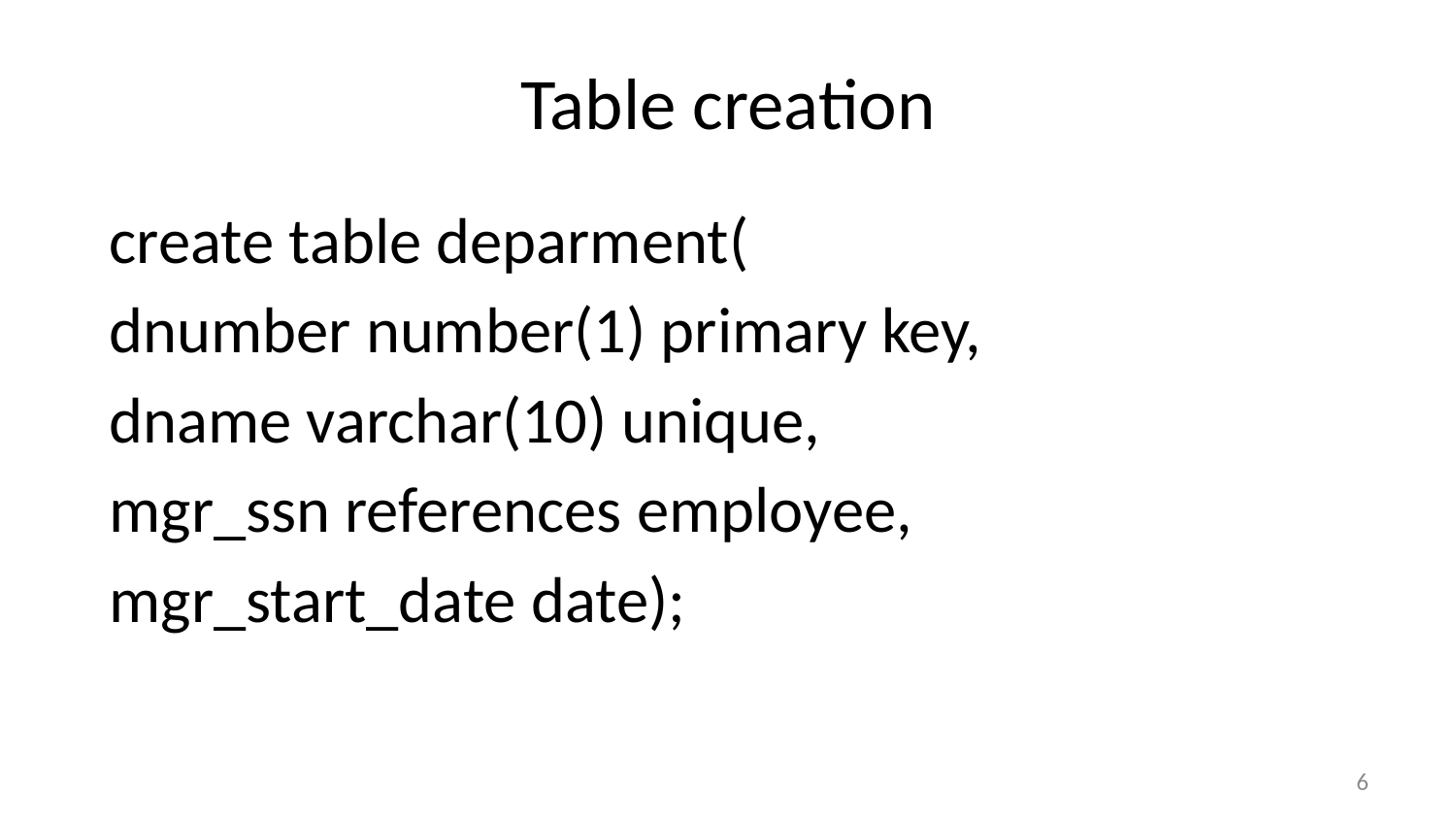

# Table creation
create table deparment(
dnumber number(1) primary key,
dname varchar(10) unique,
mgr_ssn references employee,
mgr_start_date date);
6